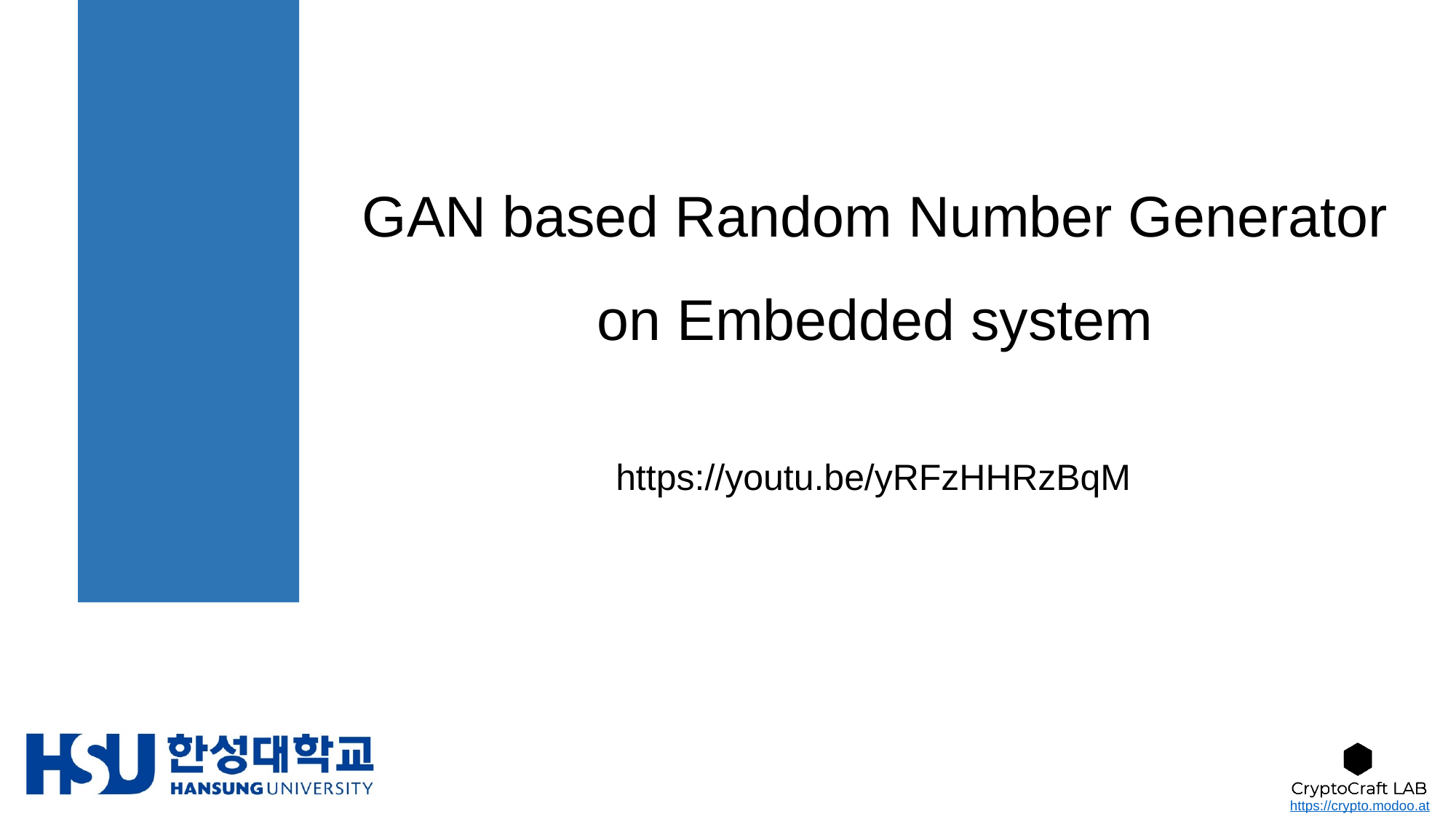

# GAN based Random Number Generator on Embedded system
https://youtu.be/yRFzHHRzBqM